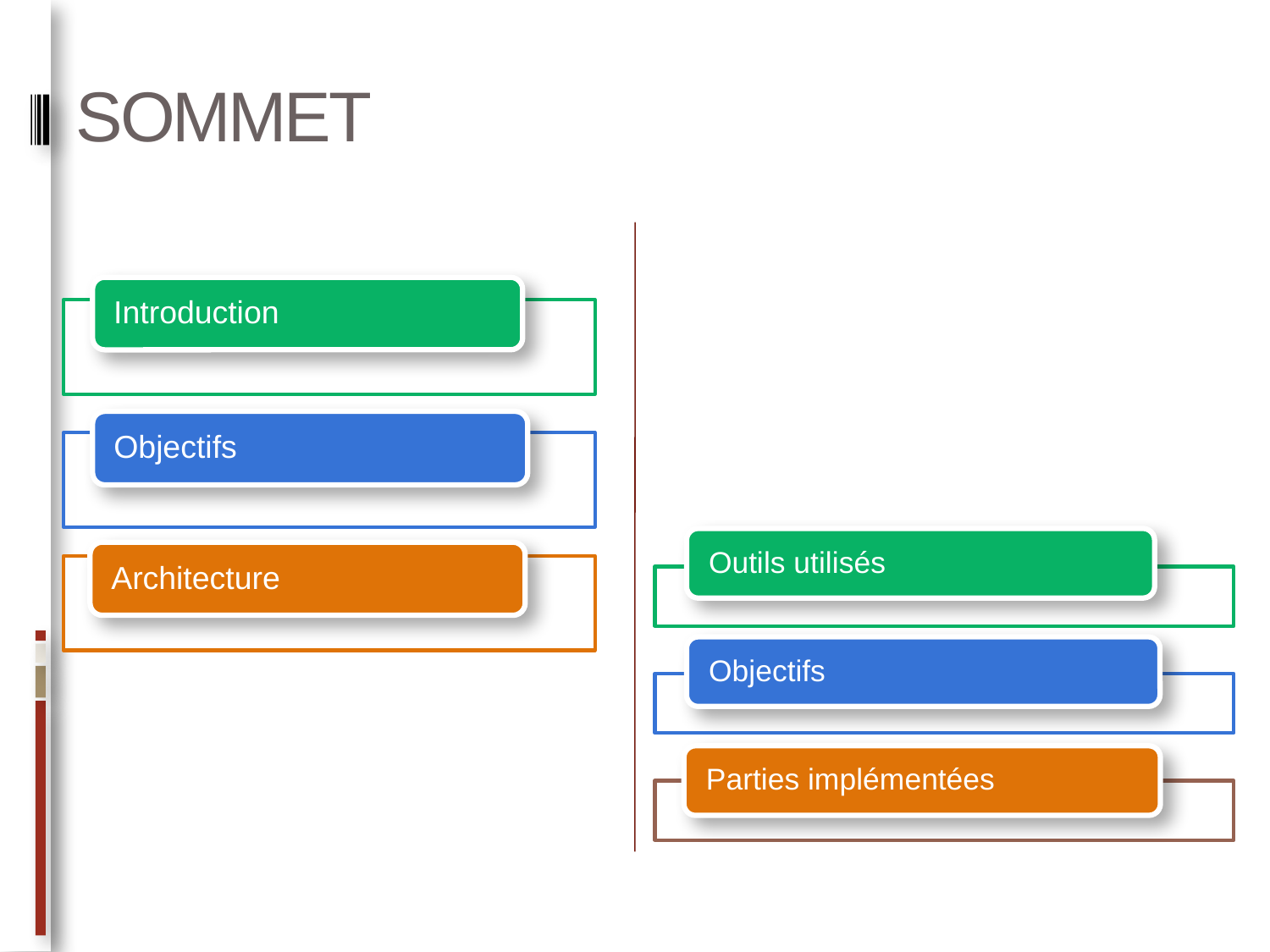

# SOMMET
Introduction
Objectifs
Architecture
Outils utilisés
Objectifs
Parties implémentées